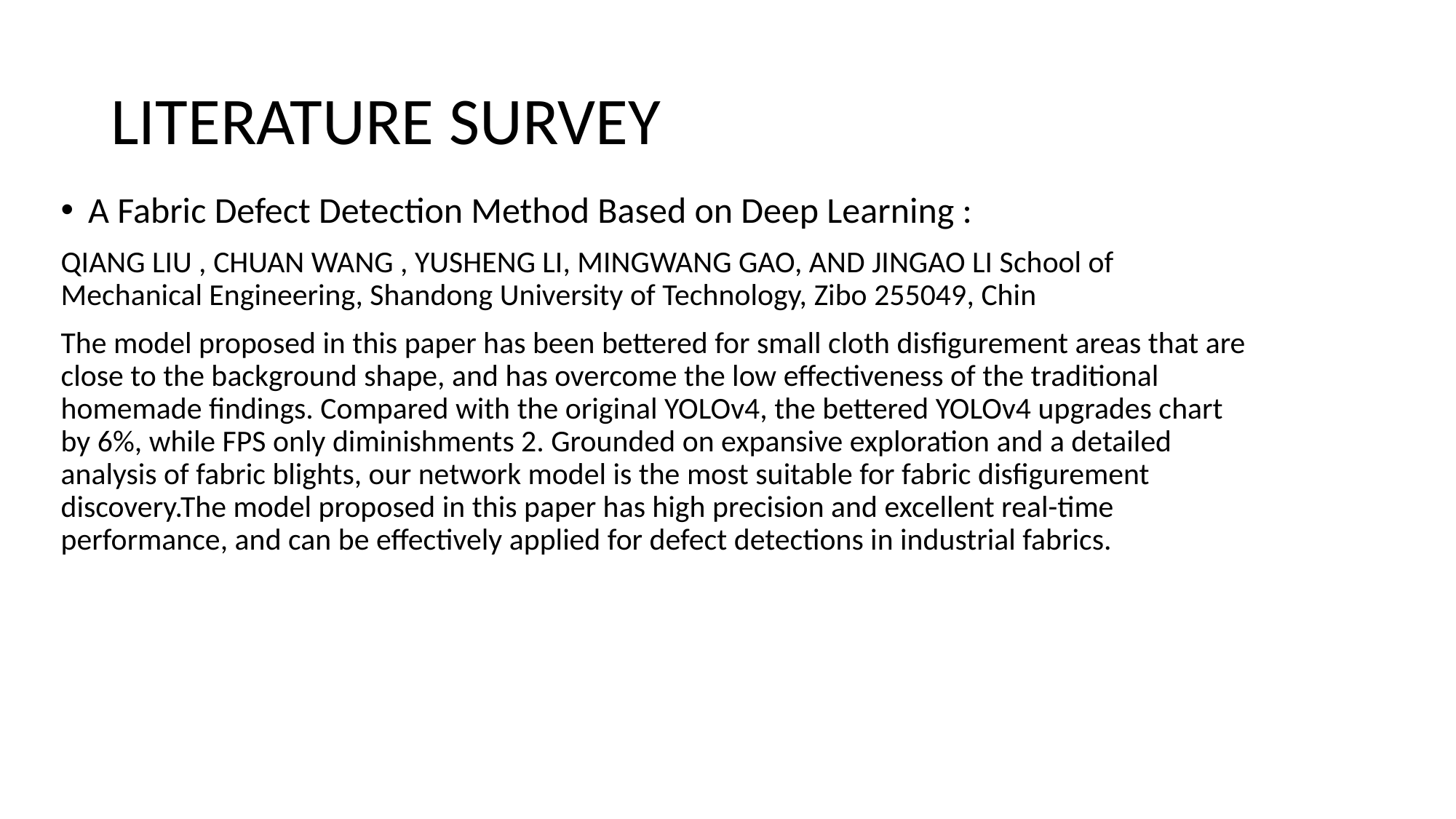

# LITERATURE SURVEY
A Fabric Defect Detection Method Based on Deep Learning :
QIANG LIU , CHUAN WANG , YUSHENG LI, MINGWANG GAO, AND JINGAO LI School of Mechanical Engineering, Shandong University of Technology, Zibo 255049, Chin
The model proposed in this paper has been bettered for small cloth disfigurement areas that are close to the background shape, and has overcome the low effectiveness of the traditional homemade findings. Compared with the original YOLOv4, the bettered YOLOv4 upgrades chart by 6%, while FPS only diminishments 2. Grounded on expansive exploration and a detailed analysis of fabric blights, our network model is the most suitable for fabric disfigurement discovery.The model proposed in this paper has high precision and excellent real-time performance, and can be effectively applied for defect detections in industrial fabrics.